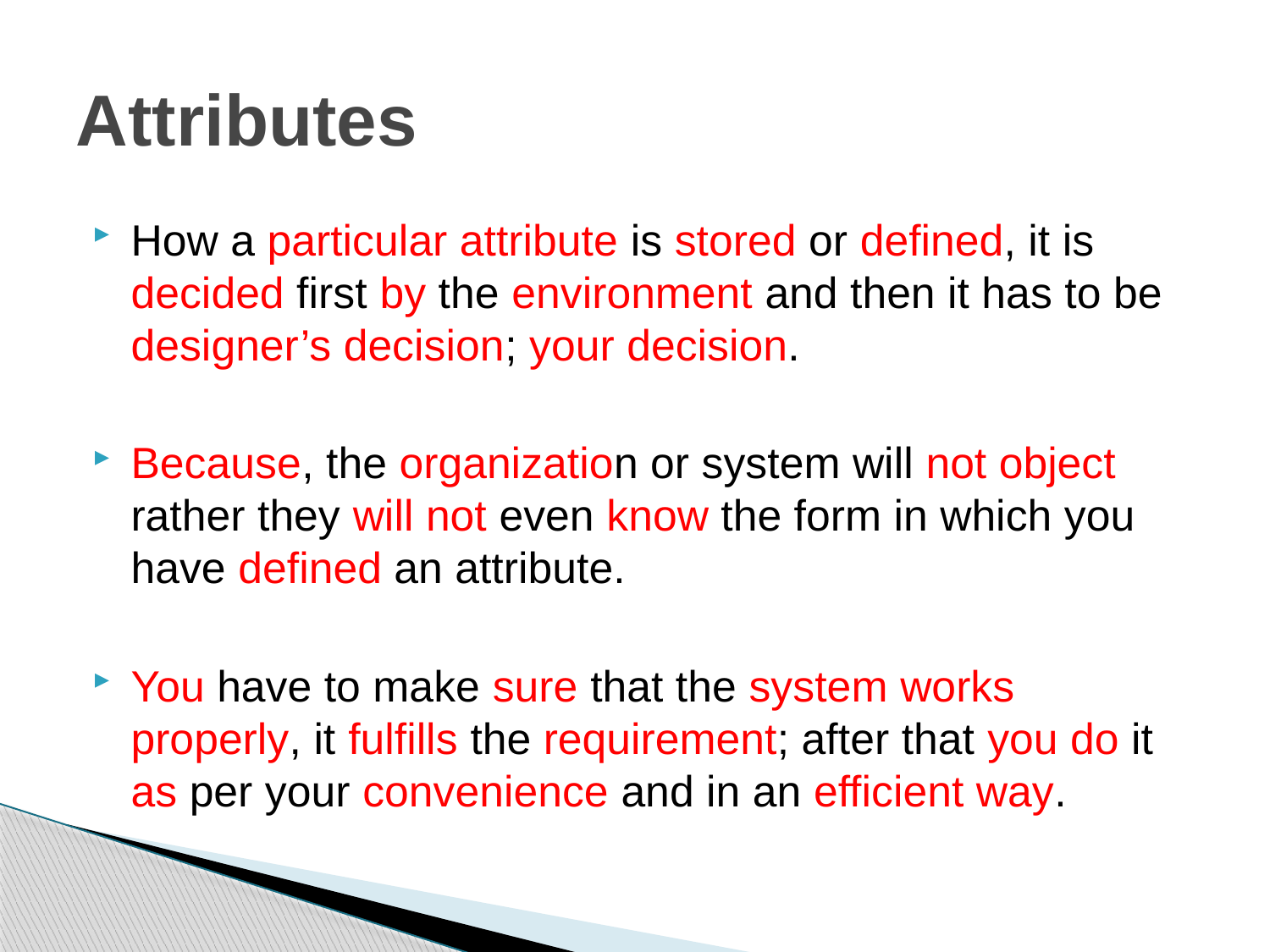

# Attributes
How a particular attribute is stored or defined, it is decided first by the environment and then it has to be designer’s decision; your decision.

Because, the organization or system will not object rather they will not even know the form in which you have defined an attribute.

You have to make sure that the system works properly, it fulfills the requirement; after that you do it as per your convenience and in an efficient way.